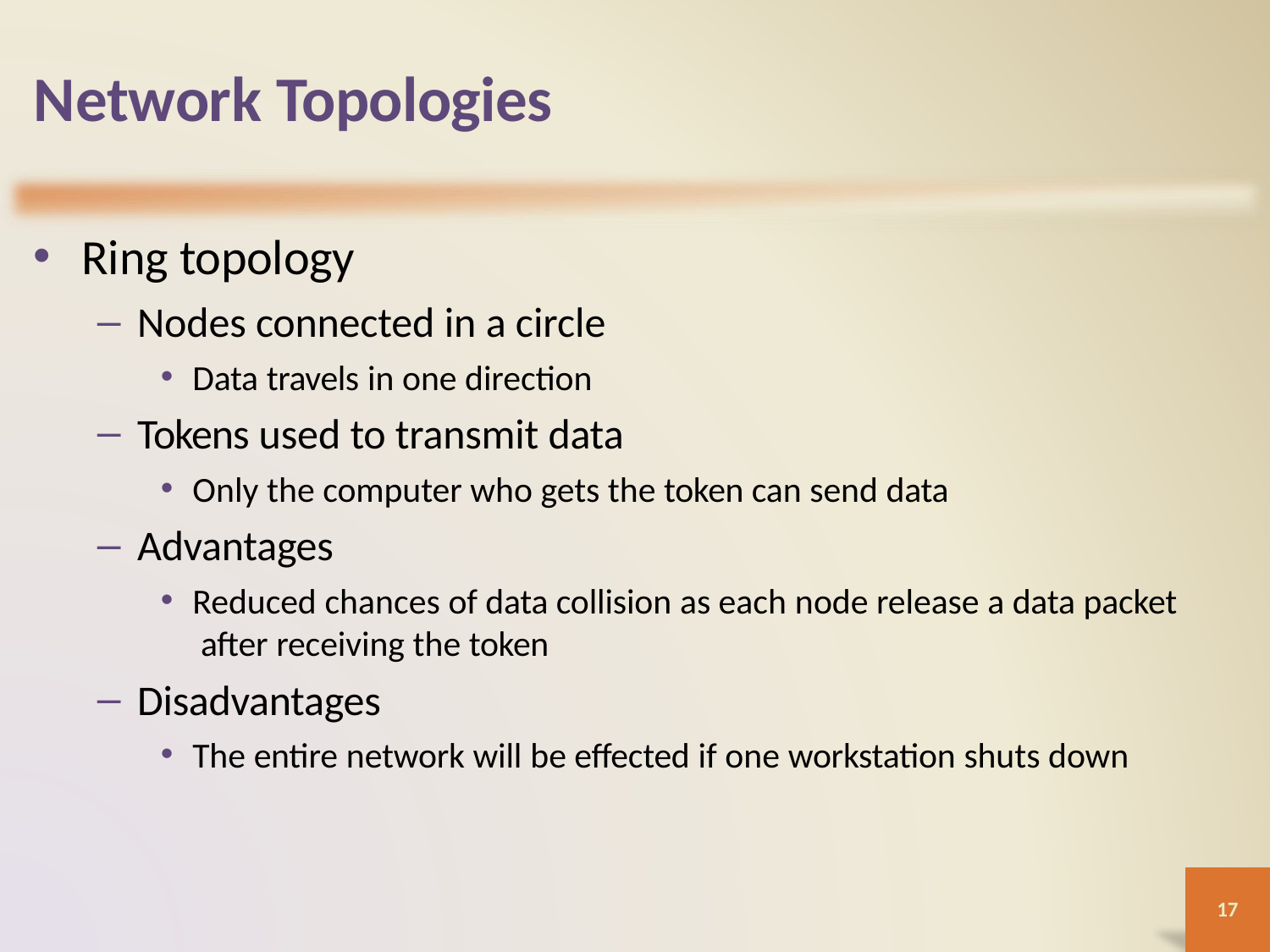

# Network Topologies
Ring topology
Nodes connected in a circle
Data travels in one direction
Tokens used to transmit data
Only the computer who gets the token can send data
Advantages
Reduced chances of data collision as each node release a data packet  after receiving the token
Disadvantages
The entire network will be effected if one workstation shuts down
17